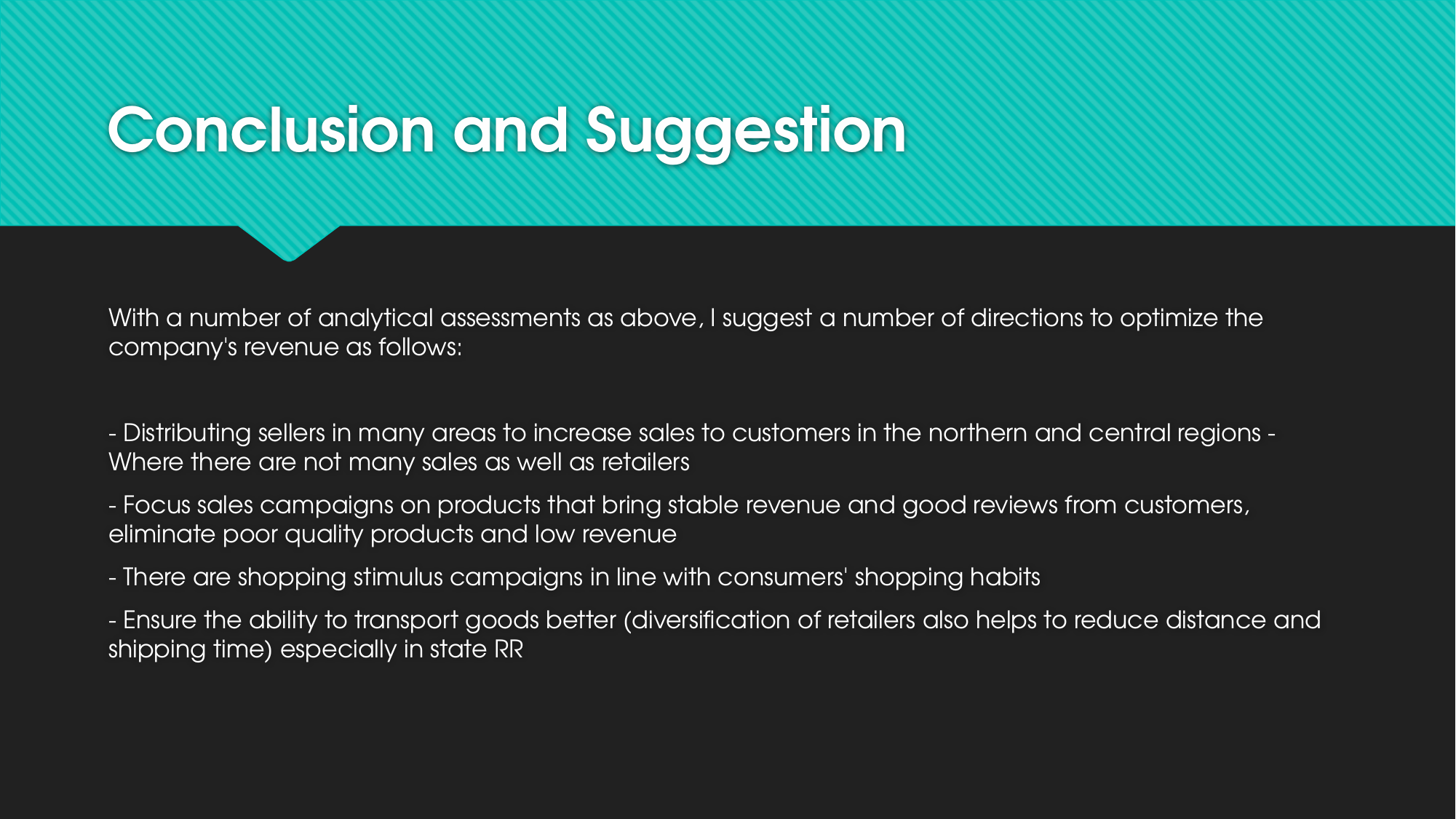

# Conclusion and Suggestion
With a number of analytical assessments as above, I suggest a number of directions to optimize the company's revenue as follows:

- Distributing sellers in many areas to increase sales to customers in the northern and central regions - Where there are not many sales as well as retailers
- Focus sales campaigns on products that bring stable revenue and good reviews from customers, eliminate poor quality products and low revenue
- There are shopping stimulus campaigns in line with consumers' shopping habits
- Ensure the ability to transport goods better (diversification of retailers also helps to reduce distance and shipping time) especially in state RR